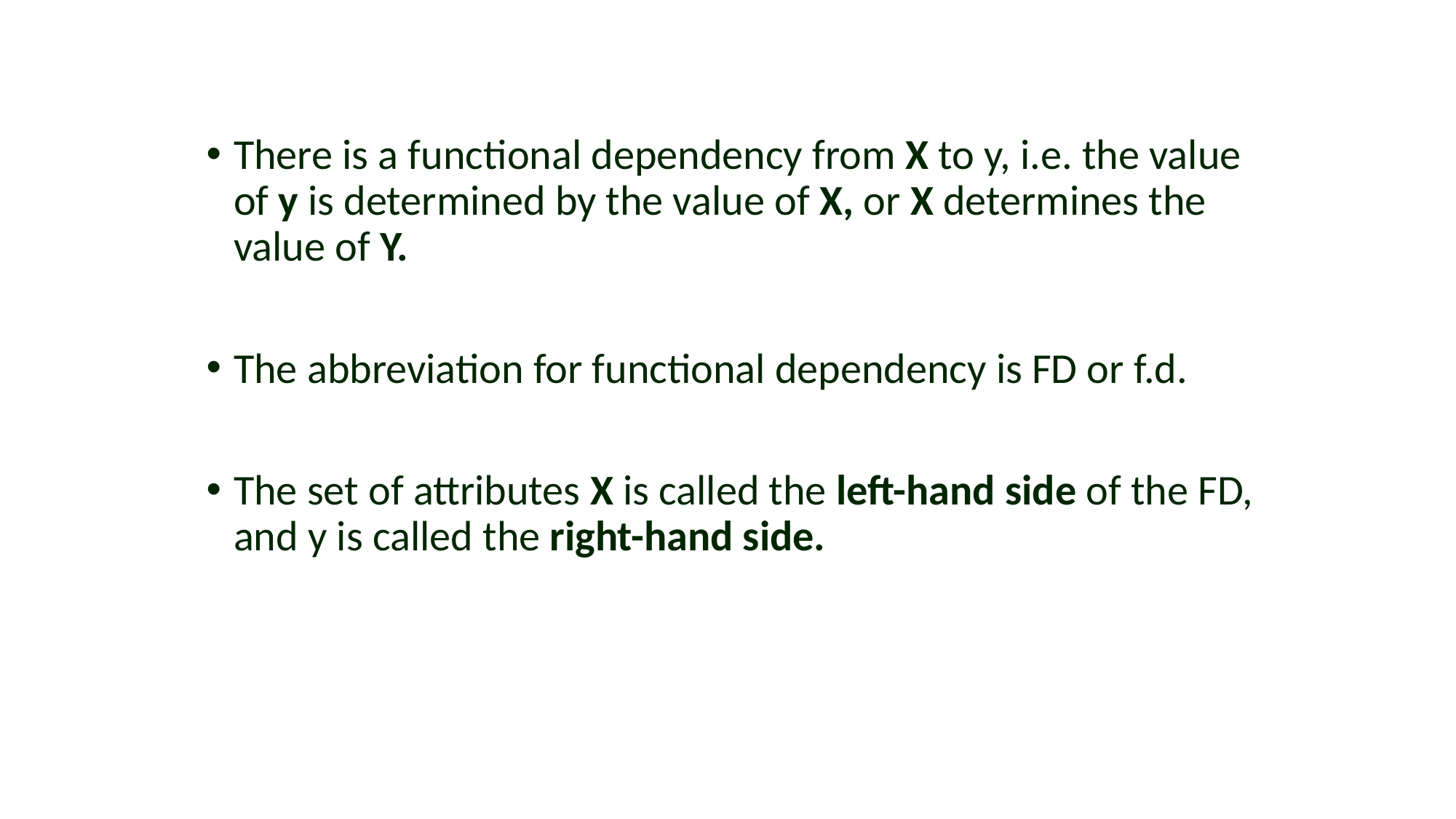

#
There is a functional dependency from X to y, i.e. the value of y is determined by the value of X, or X determines the value of Y.

The abbreviation for functional dependency is FD or f.d.

The set of attributes X is called the left-hand side of the FD, and y is called the right-hand side.